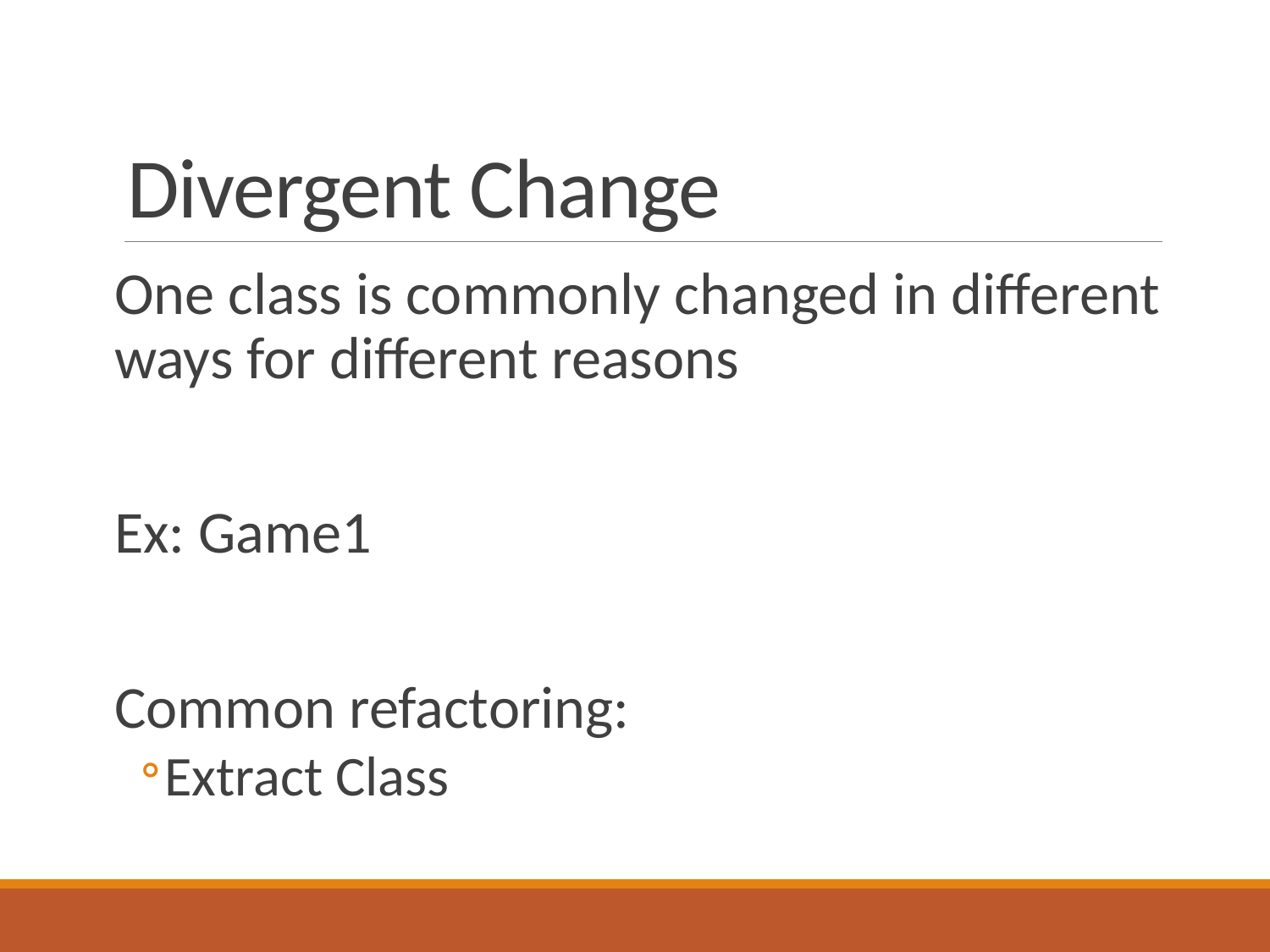

# Divergent Change
One class is commonly changed in different ways for different reasons

Ex: Game1

Common refactoring:
Extract Class